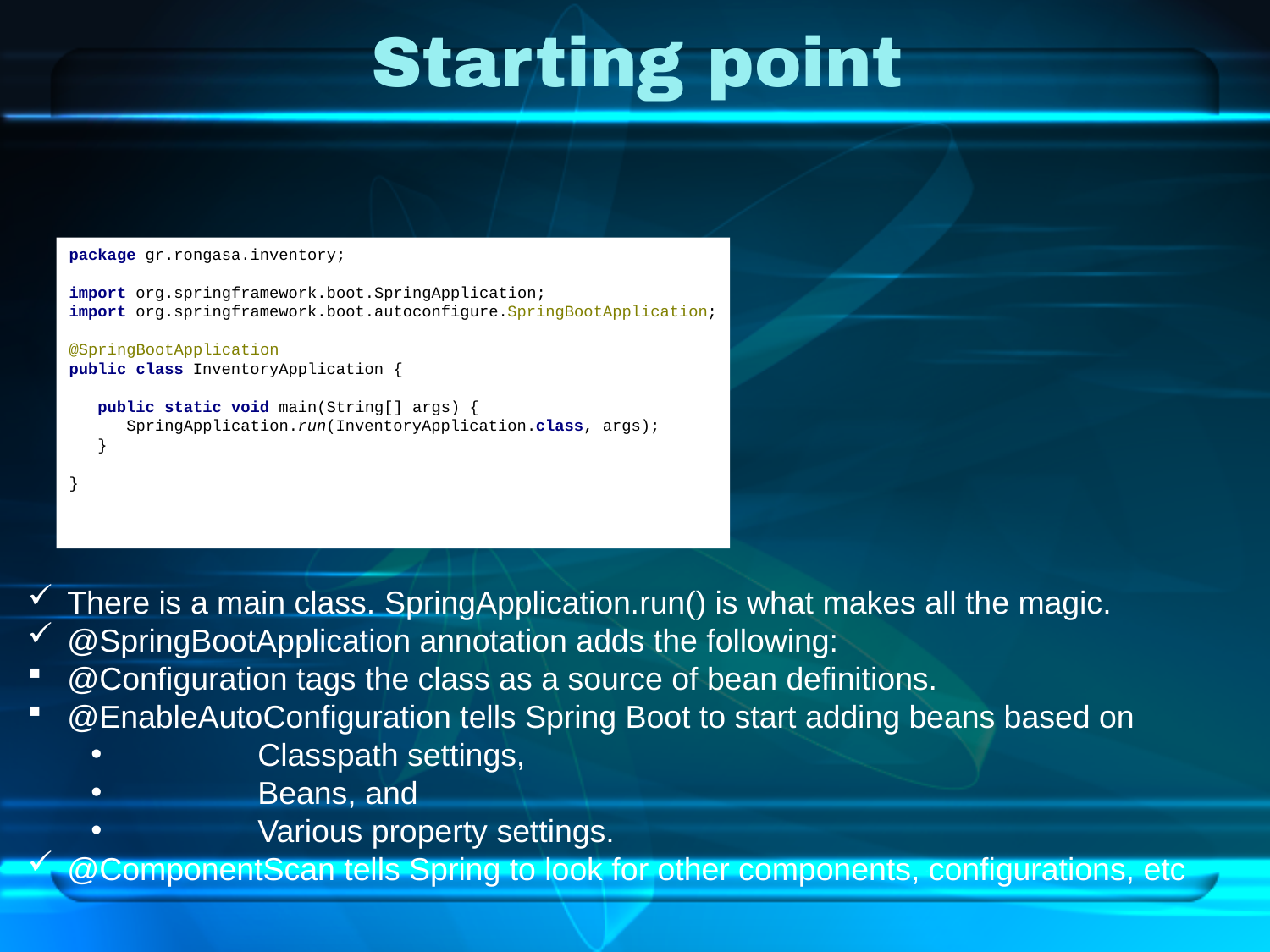

# Starting point
package gr.rongasa.inventory;
import org.springframework.boot.SpringApplication;
import org.springframework.boot.autoconfigure.SpringBootApplication;
@SpringBootApplication
public class InventoryApplication {
   public static void main(String[] args) {
      SpringApplication.run(InventoryApplication.class, args);
   }
}
There is a main class. SpringApplication.run() is what makes all the magic.
@SpringBootApplication annotation adds the following:
@Configuration tags the class as a source of bean definitions.
@EnableAutoConfiguration tells Spring Boot to start adding beans based on
	Classpath settings,
	Beans, and
	Various property settings.
@ComponentScan tells Spring to look for other components, configurations, etc